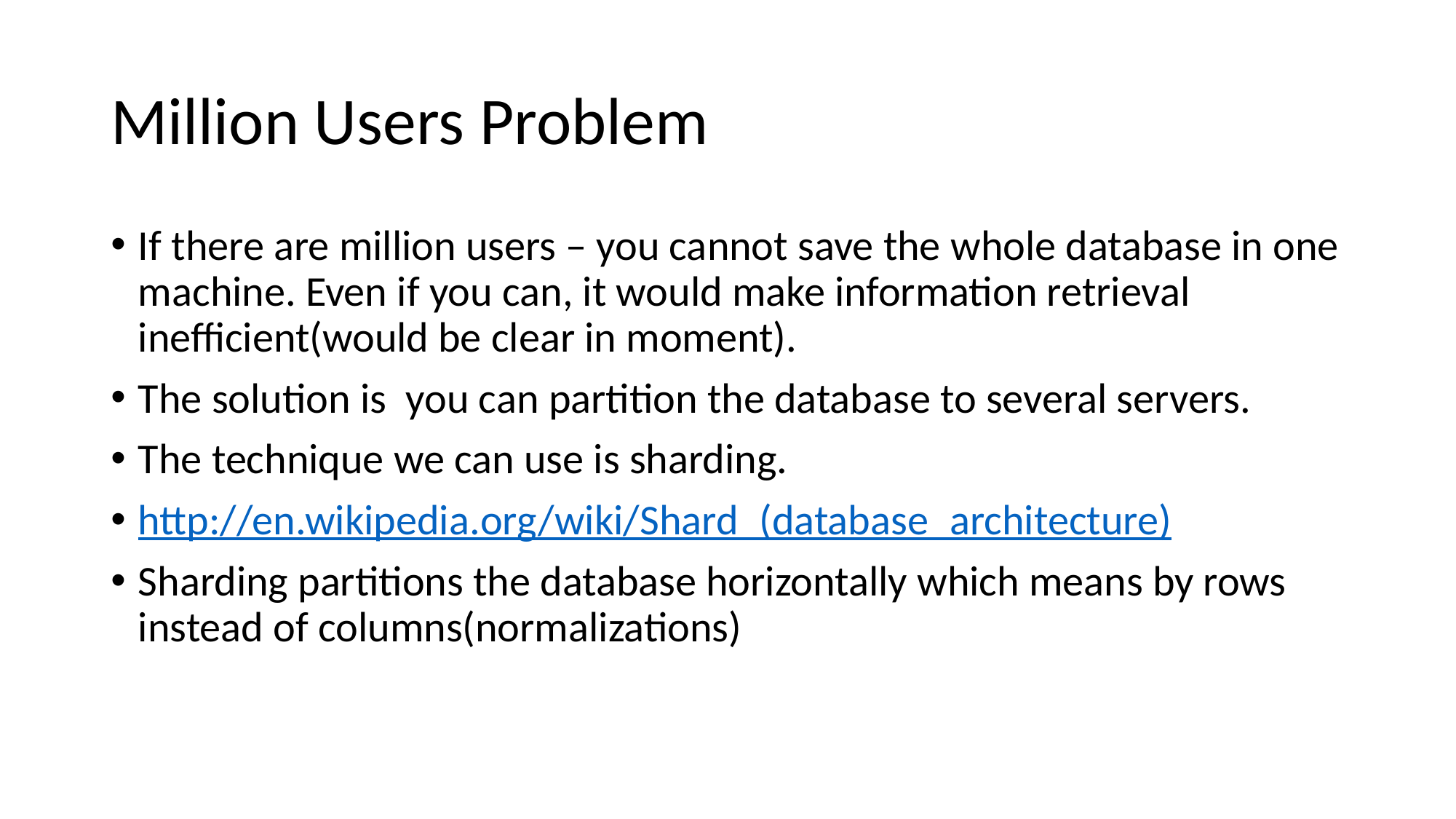

# Million Users Problem
If there are million users – you cannot save the whole database in one machine. Even if you can, it would make information retrieval inefficient(would be clear in moment).
The solution is  you can partition the database to several servers.
The technique we can use is sharding.
http://en.wikipedia.org/wiki/Shard_(database_architecture)
Sharding partitions the database horizontally which means by rows instead of columns(normalizations)